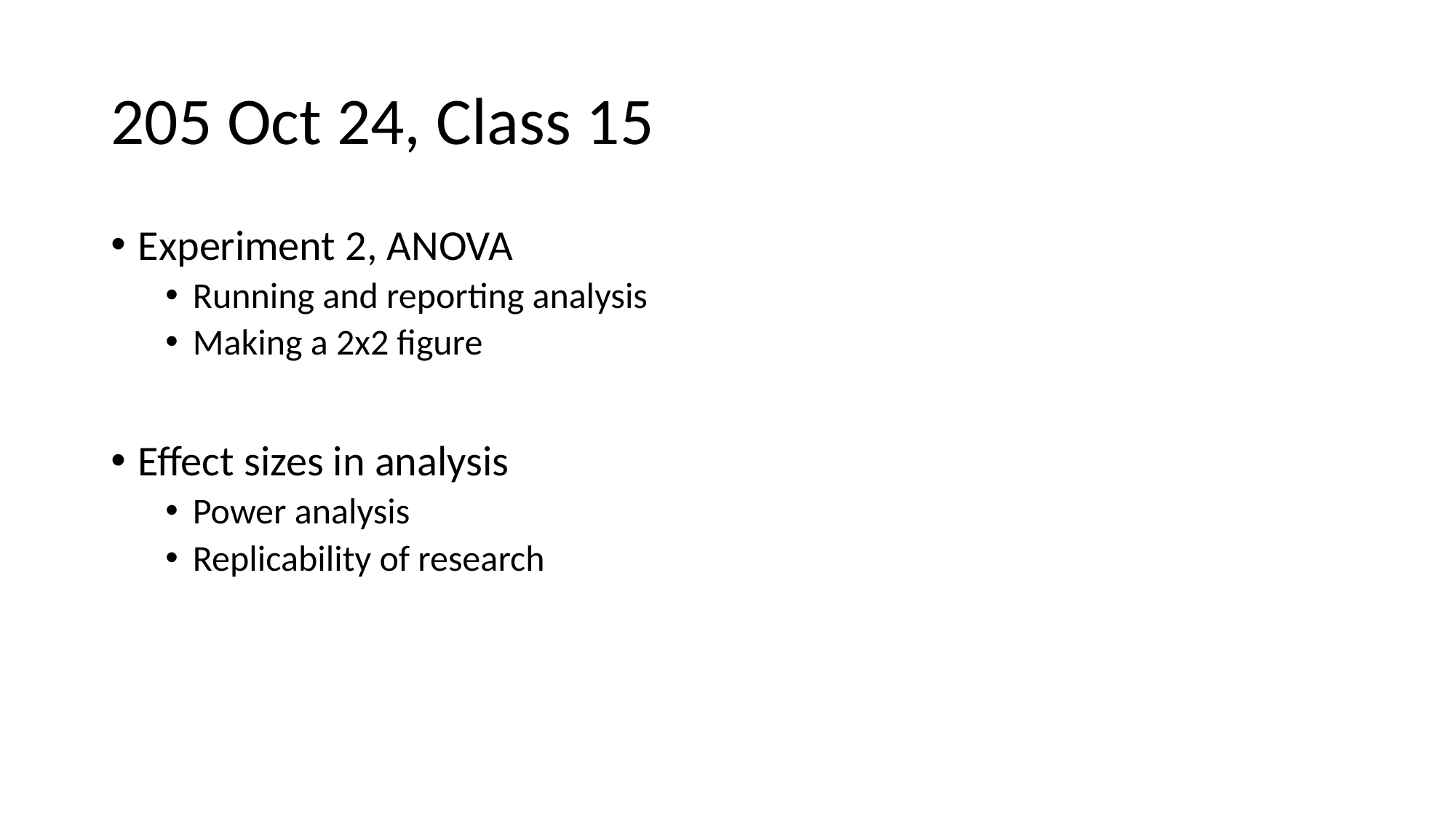

# 205 Oct 24, Class 15
Experiment 2, ANOVA
Running and reporting analysis
Making a 2x2 figure

Effect sizes in analysis
Power analysis
Replicability of research